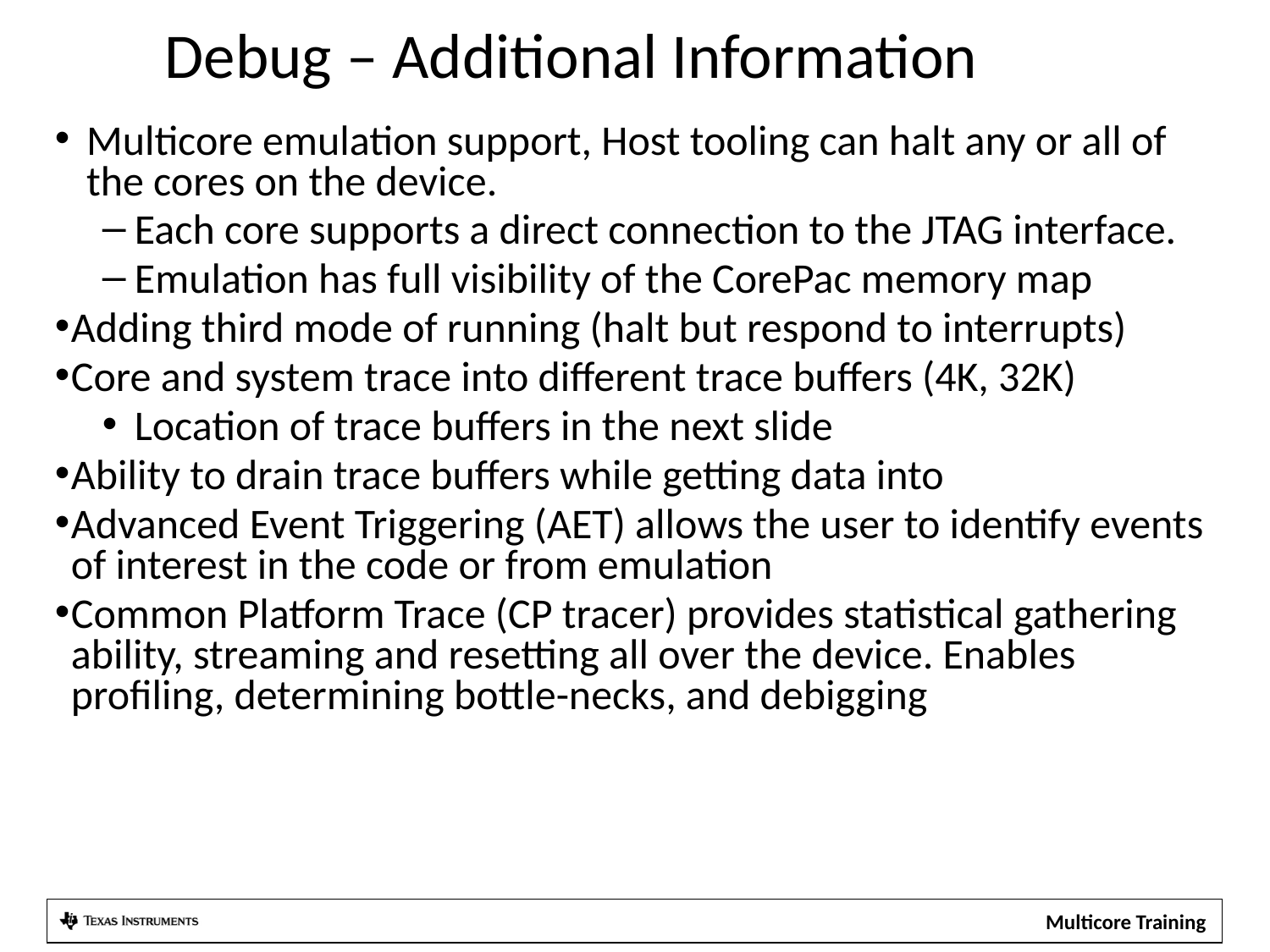

Debug – Additional Information
Multicore emulation support, Host tooling can halt any or all of the cores on the device.
Each core supports a direct connection to the JTAG interface.
Emulation has full visibility of the CorePac memory map
Adding third mode of running (halt but respond to interrupts)
Core and system trace into different trace buffers (4K, 32K)
Location of trace buffers in the next slide
Ability to drain trace buffers while getting data into
Advanced Event Triggering (AET) allows the user to identify events of interest in the code or from emulation
Common Platform Trace (CP tracer) provides statistical gathering ability, streaming and resetting all over the device. Enables profiling, determining bottle-necks, and debigging